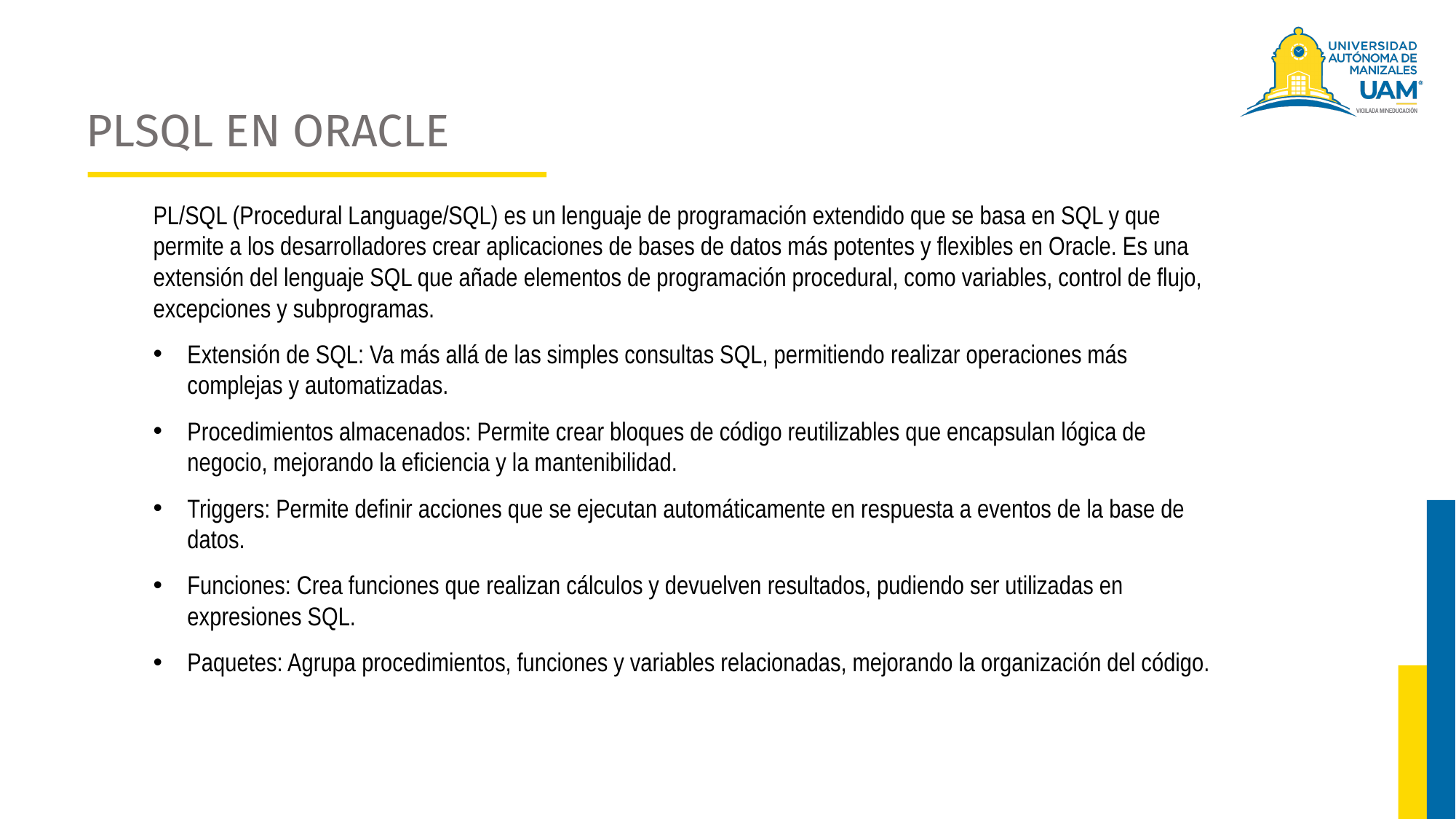

# PLSQL EN ORACLE

PL/SQL (Procedural Language/SQL) es un lenguaje de programación extendido que se basa en SQL y que permite a los desarrolladores crear aplicaciones de bases de datos más potentes y flexibles en Oracle. Es una extensión del lenguaje SQL que añade elementos de programación procedural, como variables, control de flujo, excepciones y subprogramas.
Extensión de SQL: Va más allá de las simples consultas SQL, permitiendo realizar operaciones más complejas y automatizadas.
Procedimientos almacenados: Permite crear bloques de código reutilizables que encapsulan lógica de negocio, mejorando la eficiencia y la mantenibilidad.
Triggers: Permite definir acciones que se ejecutan automáticamente en respuesta a eventos de la base de datos.
Funciones: Crea funciones que realizan cálculos y devuelven resultados, pudiendo ser utilizadas en expresiones SQL.
Paquetes: Agrupa procedimientos, funciones y variables relacionadas, mejorando la organización del código.